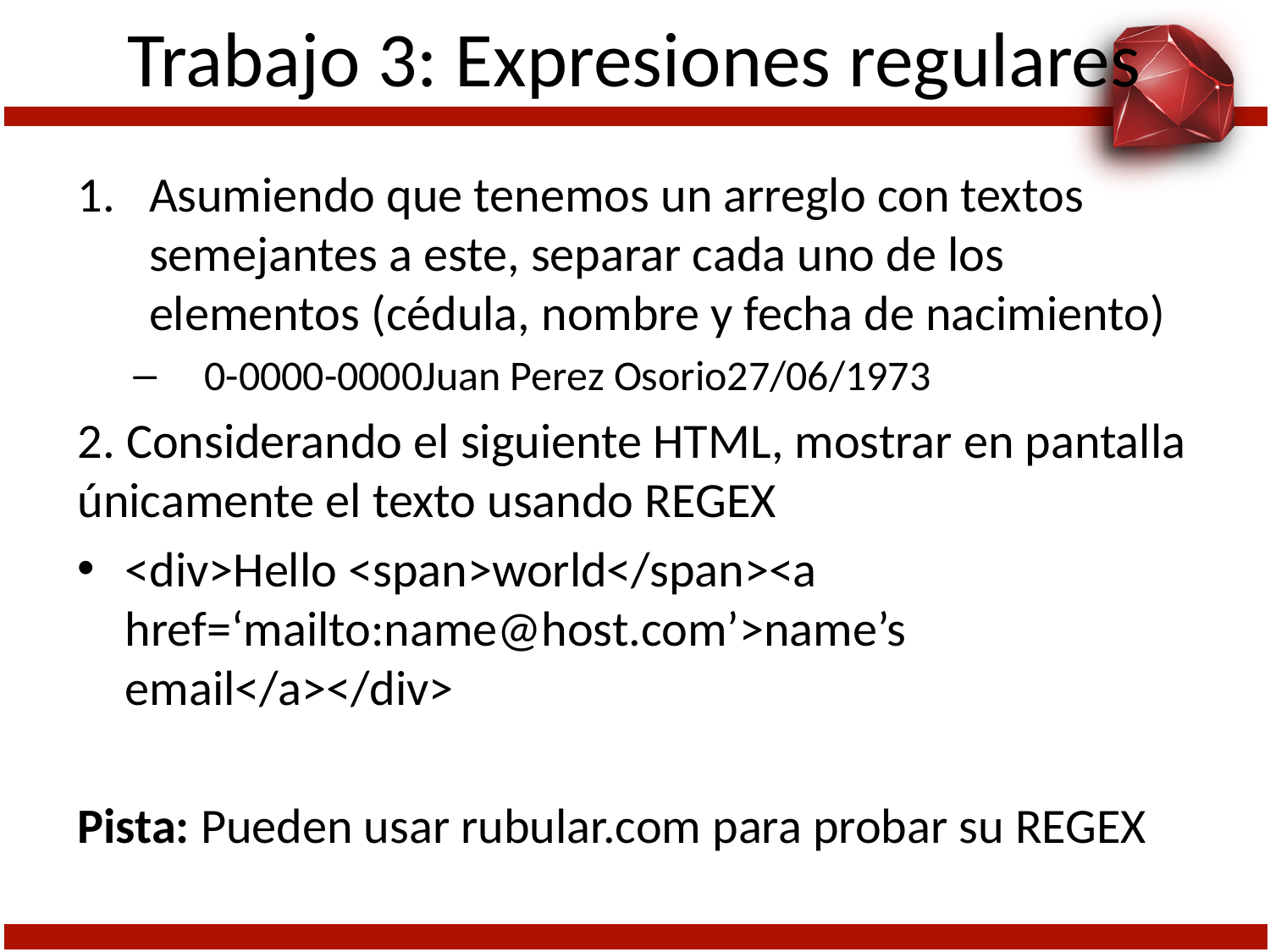

# Trabajo 3: Expresiones regulares
Asumiendo que tenemos un arreglo con textos semejantes a este, separar cada uno de los elementos (cédula, nombre y fecha de nacimiento)
0-0000-0000Juan Perez Osorio27/06/1973
2. Considerando el siguiente HTML, mostrar en pantalla únicamente el texto usando REGEX
<div>Hello <span>world</span><a href=‘mailto:name@host.com’>name’s email</a></div>

Pista: Pueden usar rubular.com para probar su REGEX